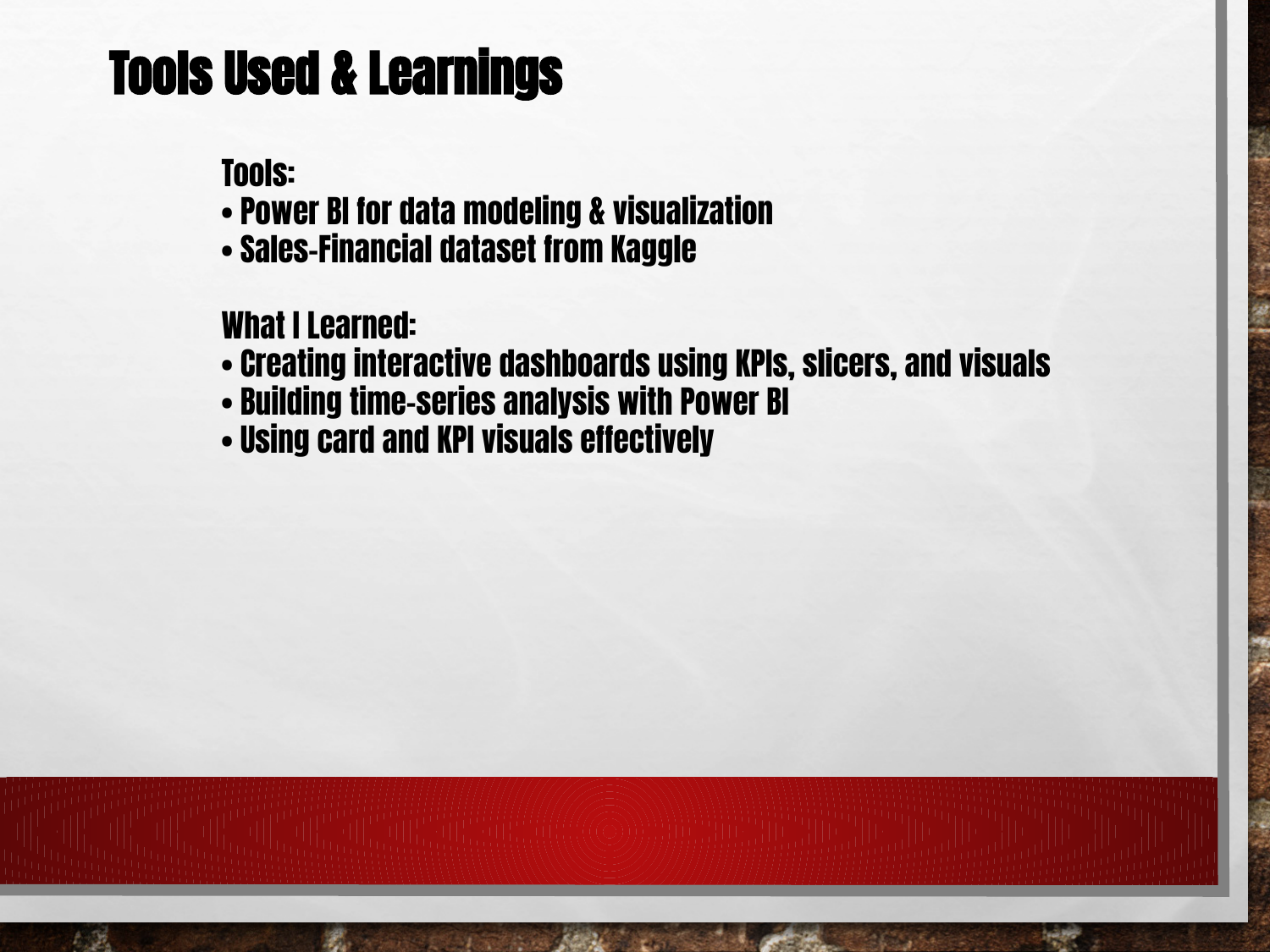

Tools Used & Learnings

Tools:
• Power BI for data modeling & visualization
• Sales-Financial dataset from Kaggle

What I Learned:
• Creating interactive dashboards using KPIs, slicers, and visuals
• Building time-series analysis with Power BI
• Using card and KPI visuals effectively